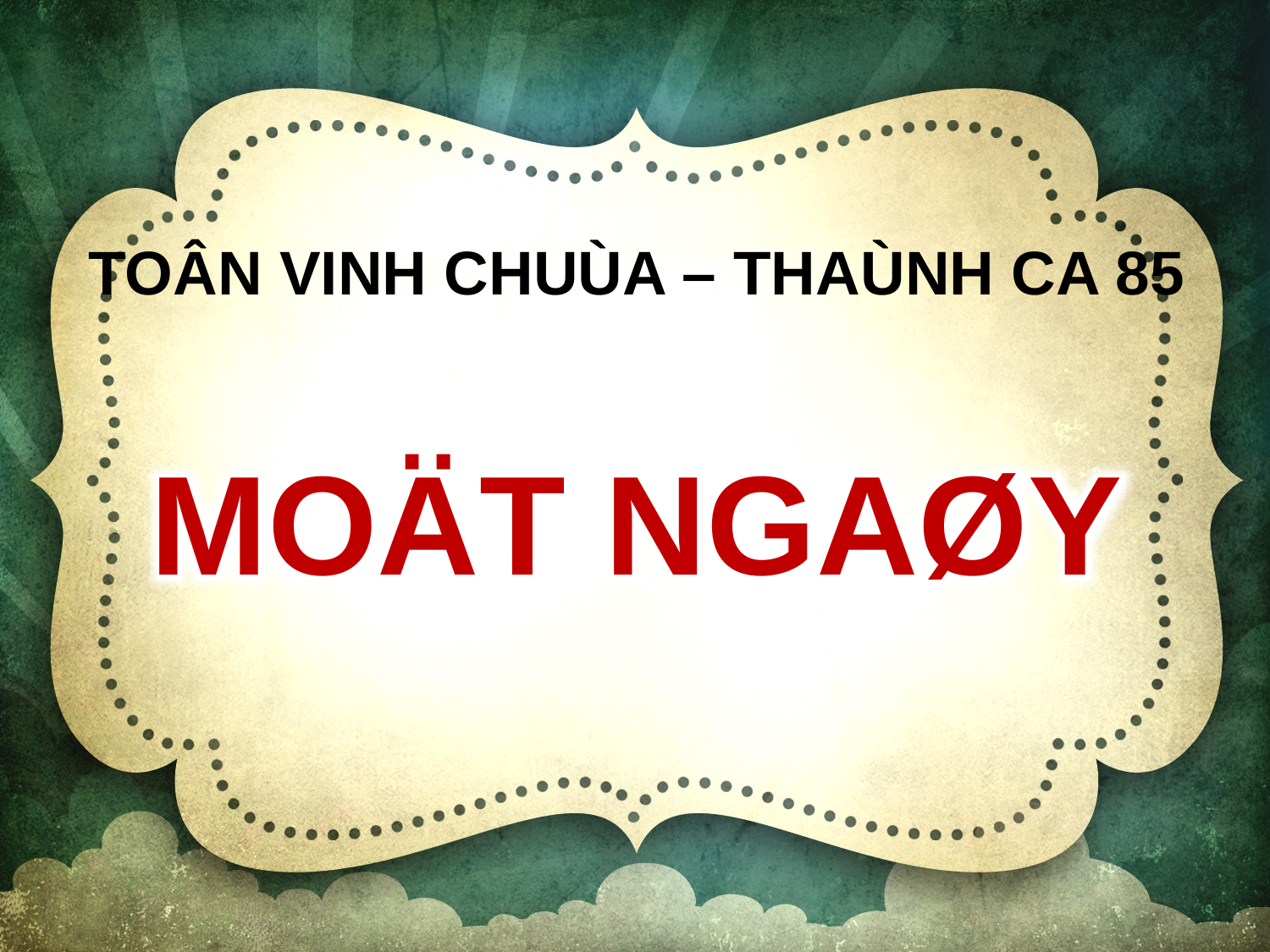

TOÂN VINH CHUÙA – THAÙNH CA 85
MOÄT NGAØY